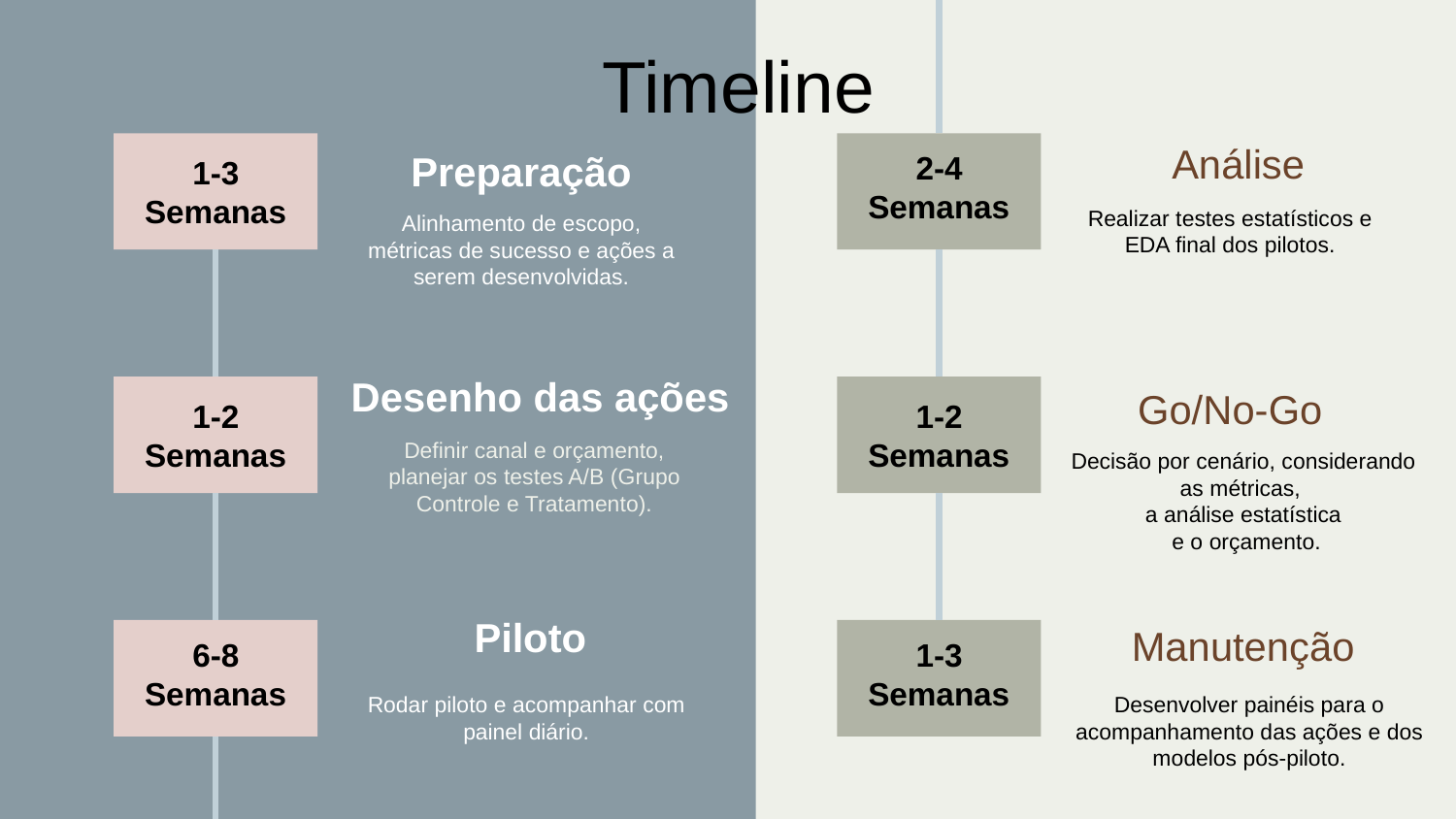

# Timeline
Análise

2-4 Semanas

Realizar testes estatísticos e EDA final dos pilotos.
Go/No-Go

1-2 Semanas

Decisão por cenário, considerando as métricas,
a análise estatística
 e o orçamento.
Manutenção

1-3 Semanas

Desenvolver painéis para o acompanhamento das ações e dos modelos pós-piloto.
Preparação
1-3 Semanas
Alinhamento de escopo, métricas de sucesso e ações a serem desenvolvidas.
Desenho das ações
1-2 Semanas
Definir canal e orçamento, planejar os testes A/B (Grupo Controle e Tratamento).
Piloto

6-8 Semanas

Rodar piloto e acompanhar com painel diário.